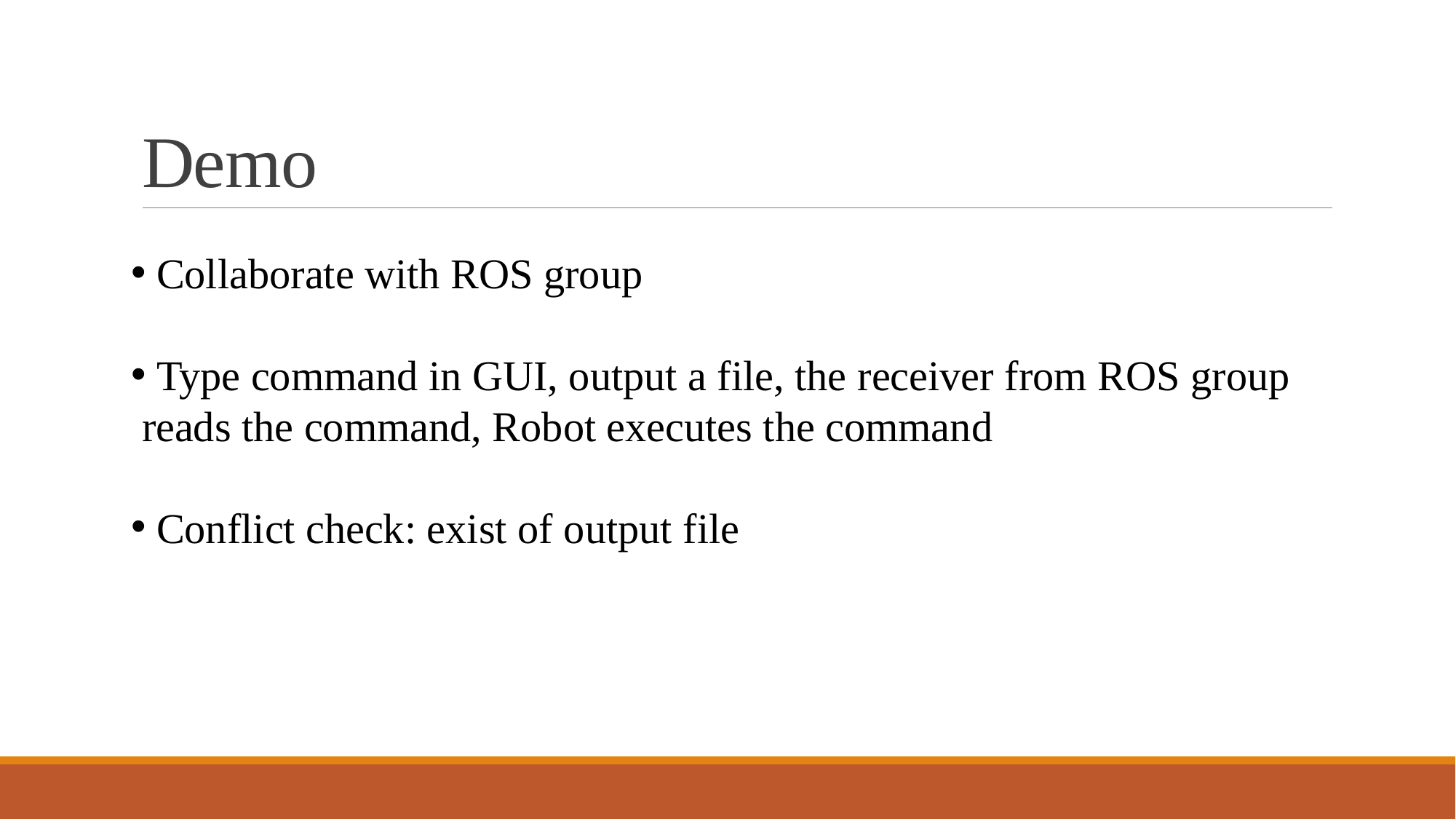

# Demo
 Collaborate with ROS group

 Type command in GUI, output a file, the receiver from ROS group reads the command, Robot executes the command

 Conflict check: exist of output file